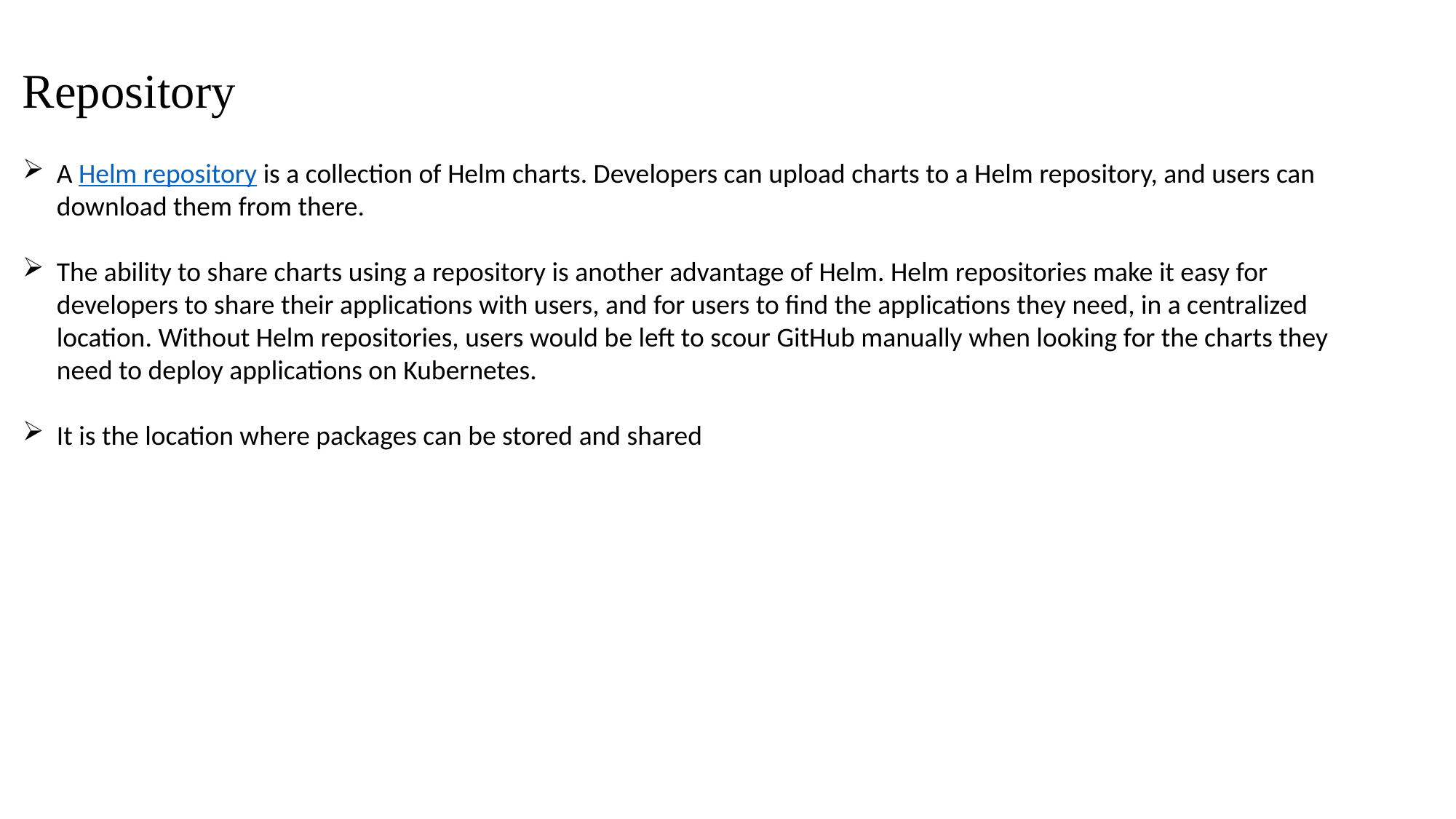

Repository
A Helm repository is a collection of Helm charts. Developers can upload charts to a Helm repository, and users can download them from there.

The ability to share charts using a repository is another advantage of Helm. Helm repositories make it easy for developers to share their applications with users, and for users to find the applications they need, in a centralized location. Without Helm repositories, users would be left to scour GitHub manually when looking for the charts they need to deploy applications on Kubernetes.

It is the location where packages can be stored and shared